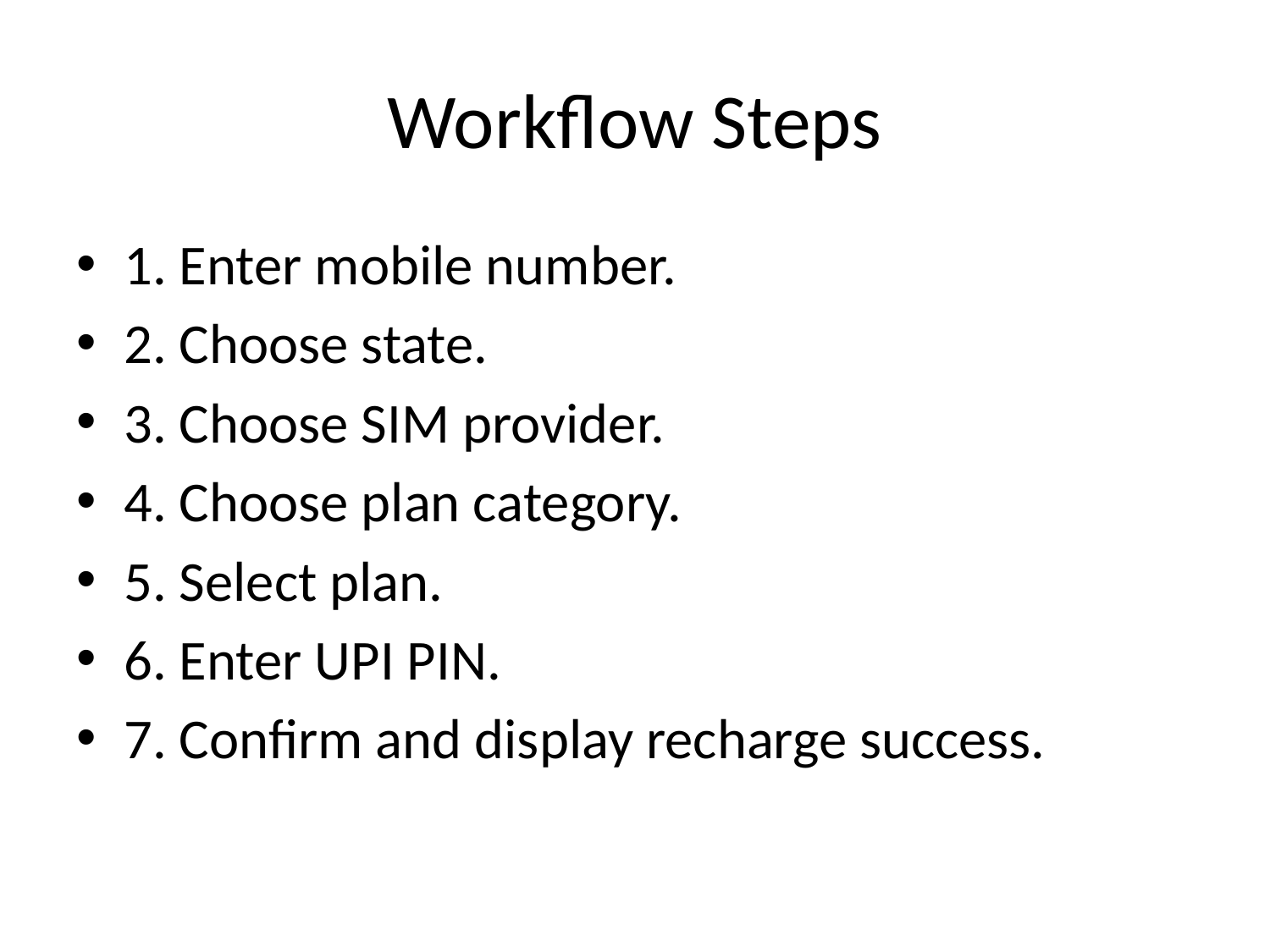

# Workflow Steps
1. Enter mobile number.
2. Choose state.
3. Choose SIM provider.
4. Choose plan category.
5. Select plan.
6. Enter UPI PIN.
7. Confirm and display recharge success.